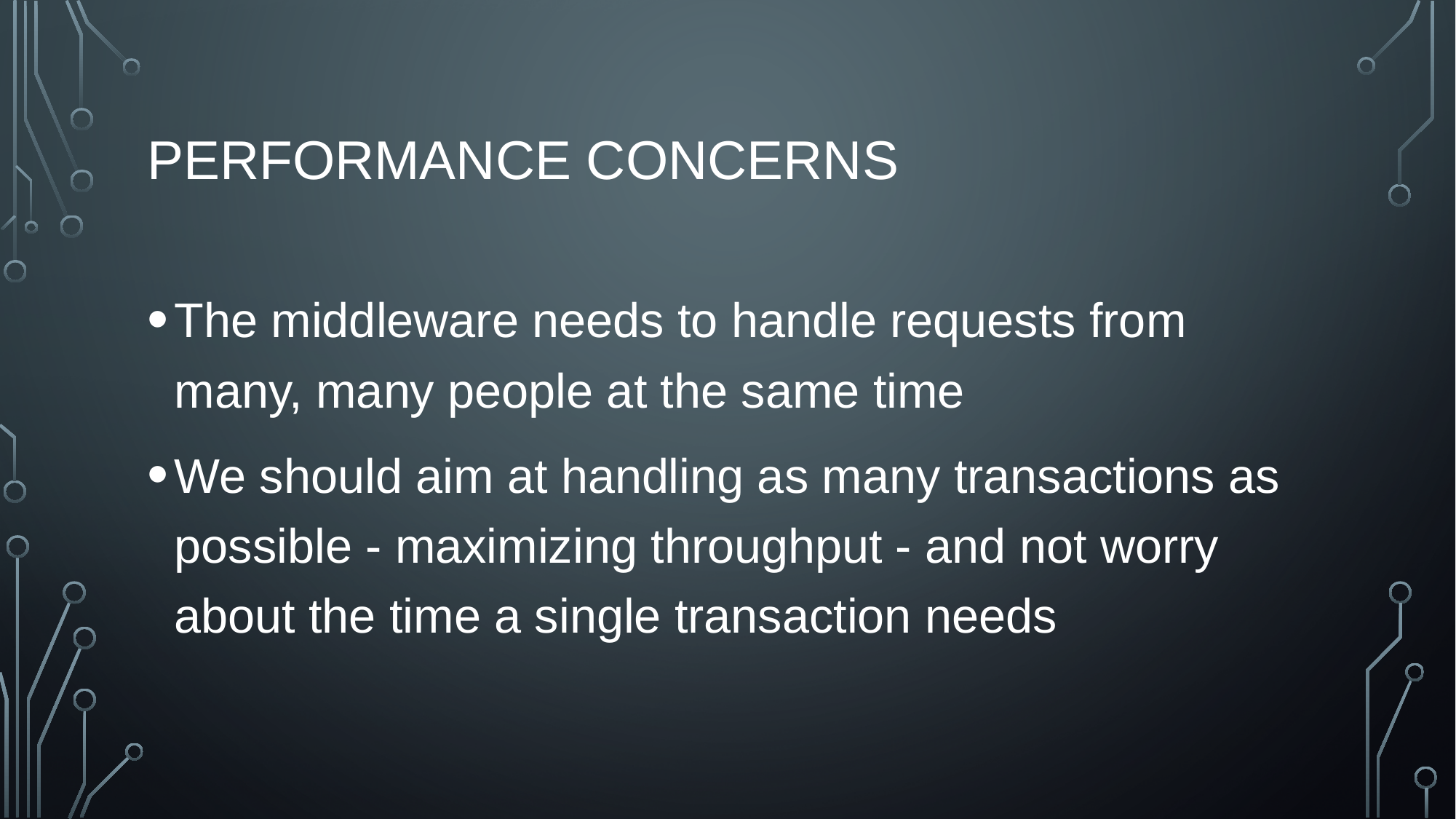

# Performance concerns
The middleware needs to handle requests from many, many people at the same time
We should aim at handling as many transactions as possible - maximizing throughput - and not worry about the time a single transaction needs